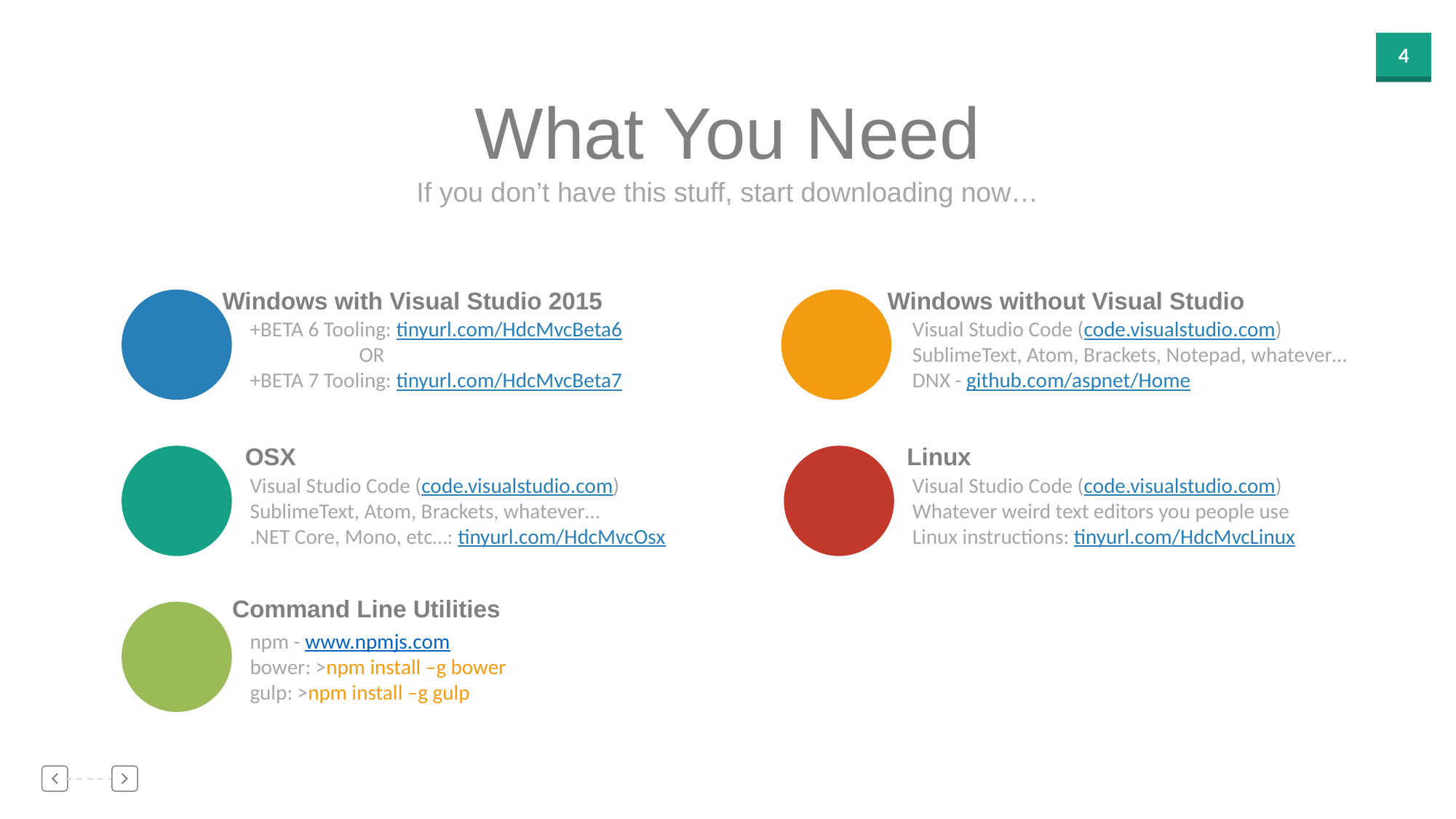

What You Need
If you don’t have this stuff, start downloading now…
Windows with Visual Studio 2015
Windows without Visual Studio

+BETA 6 Tooling: tinyurl.com/HdcMvcBeta6
	OR
+BETA 7 Tooling: tinyurl.com/HdcMvcBeta7
Visual Studio Code (code.visualstudio.com)
SublimeText, Atom, Brackets, Notepad, whatever…
DNX - github.com/aspnet/Home
OSX
Linux

Visual Studio Code (code.visualstudio.com)
SublimeText, Atom, Brackets, whatever…
.NET Core, Mono, etc…: tinyurl.com/HdcMvcOsx
Visual Studio Code (code.visualstudio.com)
Whatever weird text editors you people use
Linux instructions: tinyurl.com/HdcMvcLinux
Command Line Utilities

npm - www.npmjs.com
bower: >npm install –g bower
gulp: >npm install –g gulp